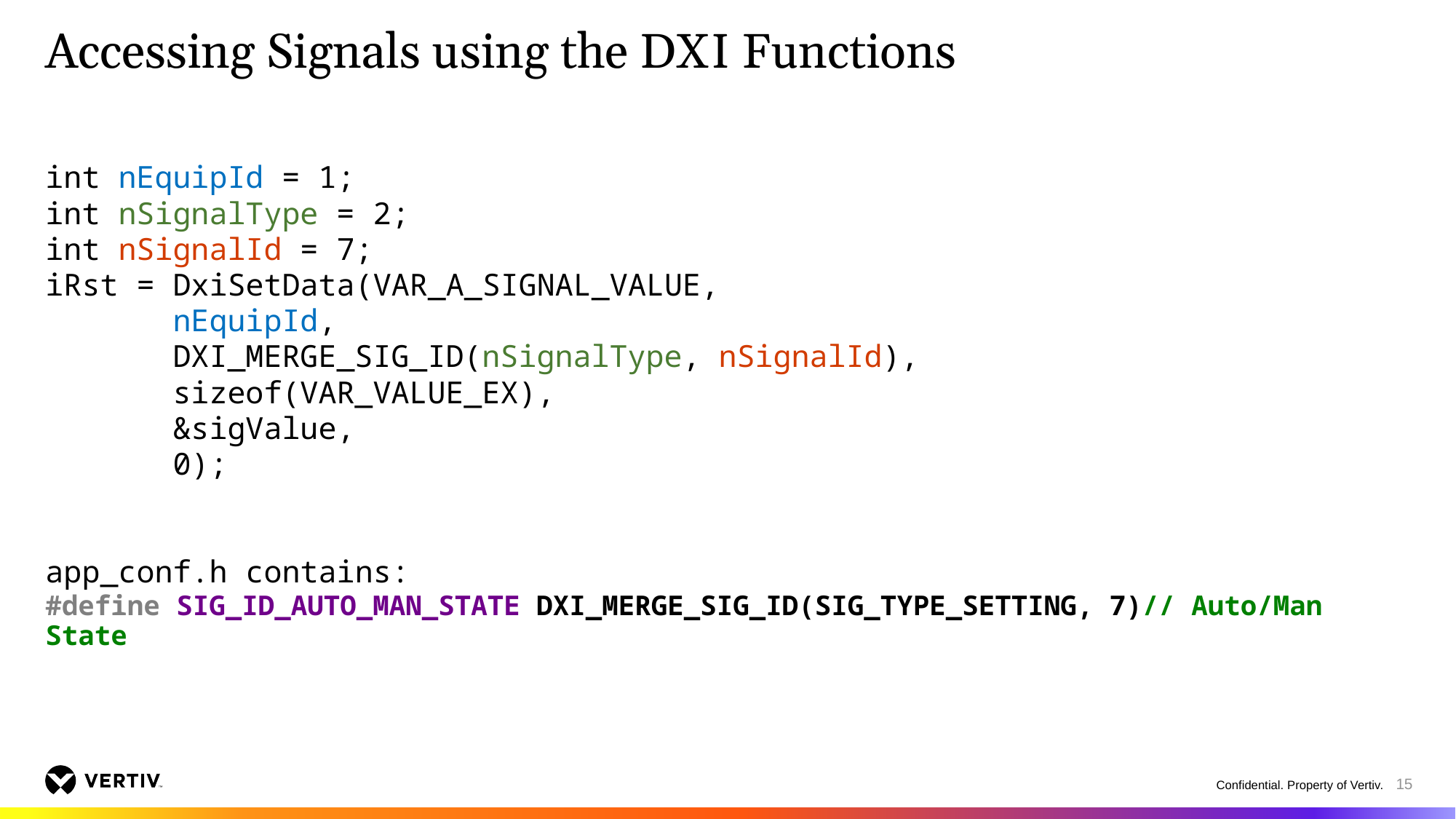

# Accessing Signals using the DXI Functions

int nEquipId = 1;
int nSignalType = 2;
int nSignalId = 7;
iRst = DxiSetData(VAR_A_SIGNAL_VALUE,
	 nEquipId,
	 DXI_MERGE_SIG_ID(nSignalType, nSignalId),
	 sizeof(VAR_VALUE_EX),
	 &sigValue,
	 0);

app_conf.h contains:
#define SIG_ID_AUTO_MAN_STATE DXI_MERGE_SIG_ID(SIG_TYPE_SETTING, 7)// Auto/Man State

15